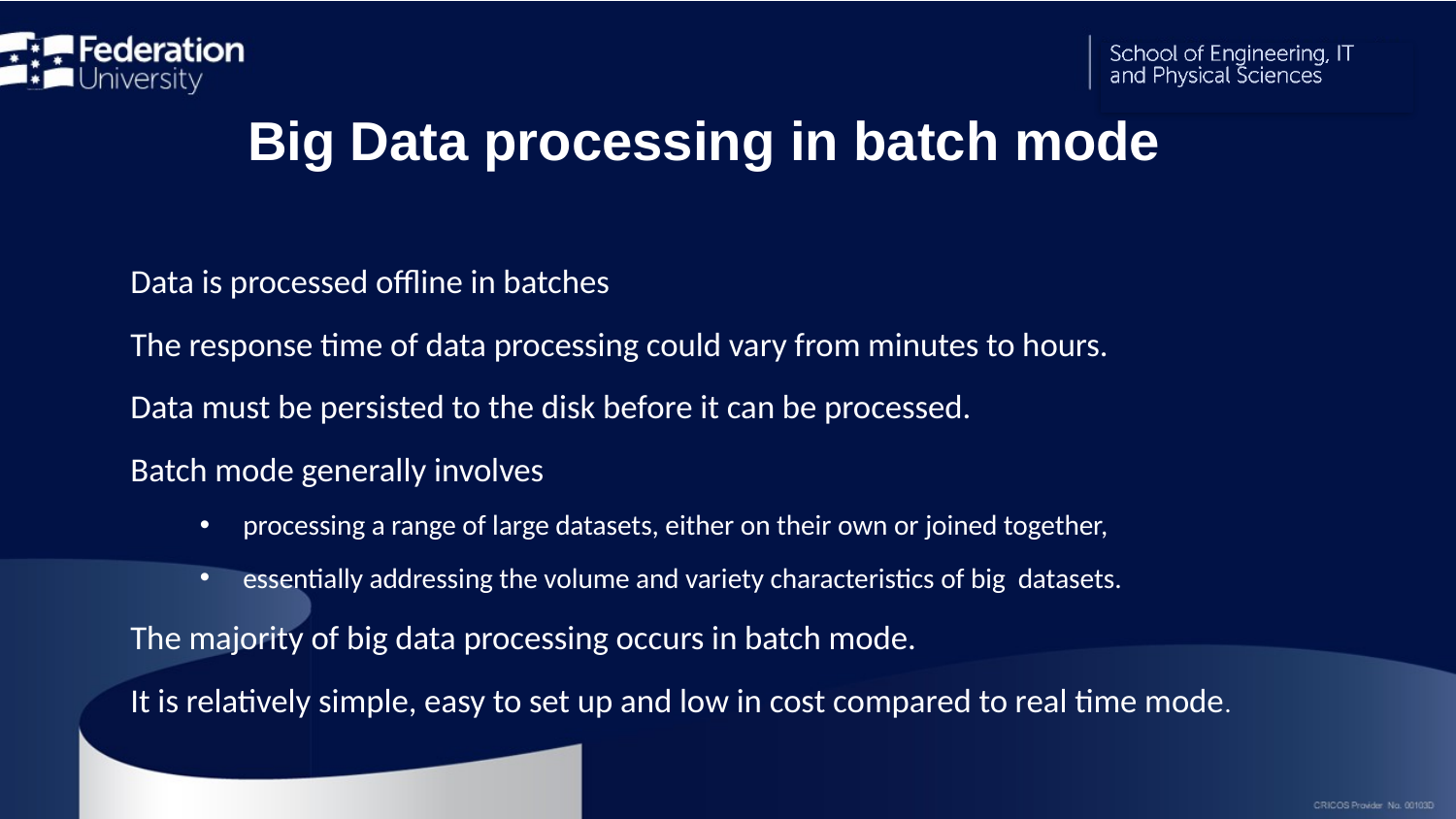

Big Data processing in batch mode
Data is processed offline in batches
The response time of data processing could vary from minutes to hours.
Data must be persisted to the disk before it can be processed.
Batch mode generally involves
processing a range of large datasets, either on their own or joined together,
essentially addressing the volume and variety characteristics of big  datasets.
The majority of big data processing occurs in batch mode.
It is relatively simple, easy to set up and low in cost compared to real time mode.

13